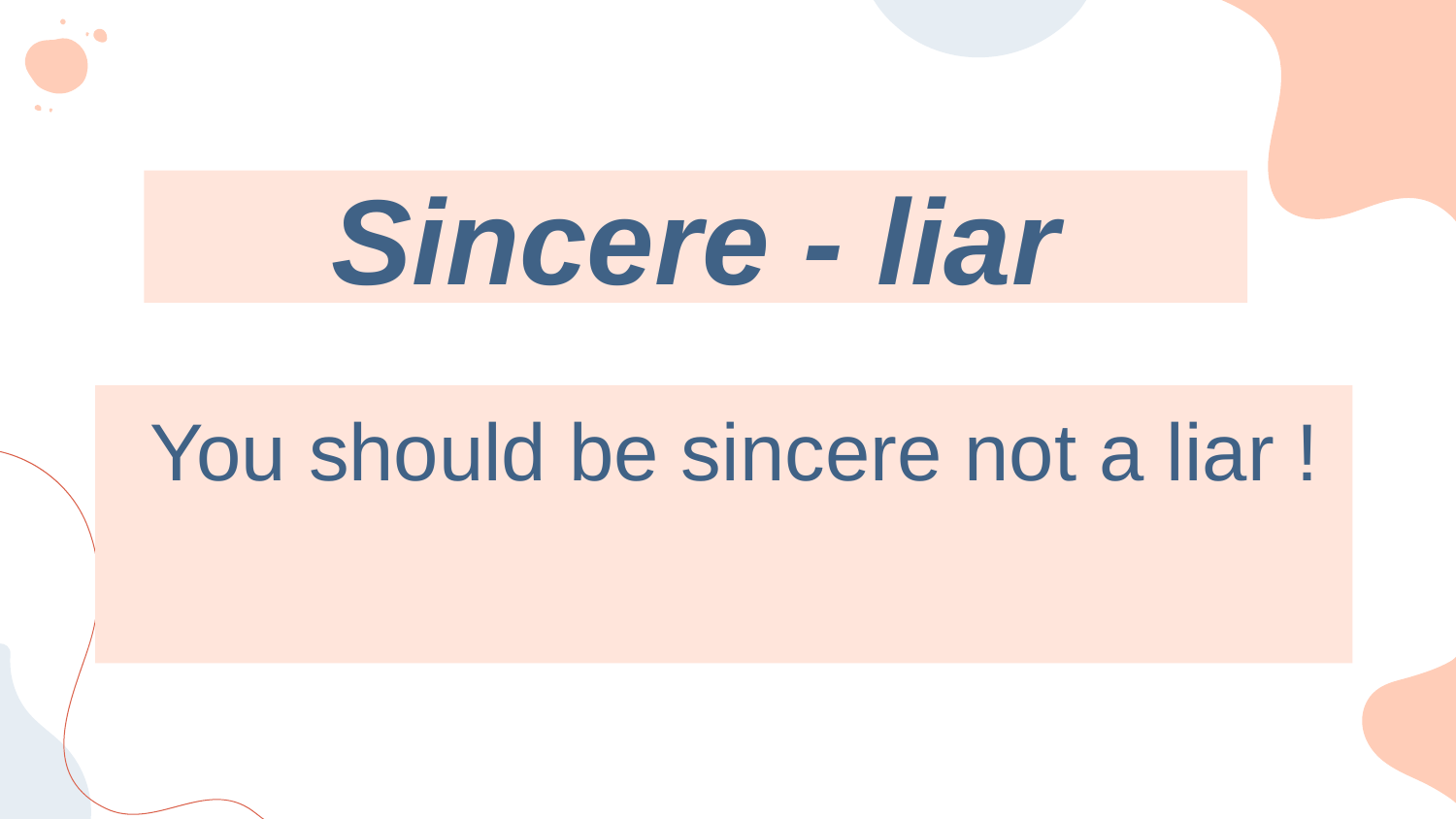

# Sincere - liar
You should be sincere not a liar !